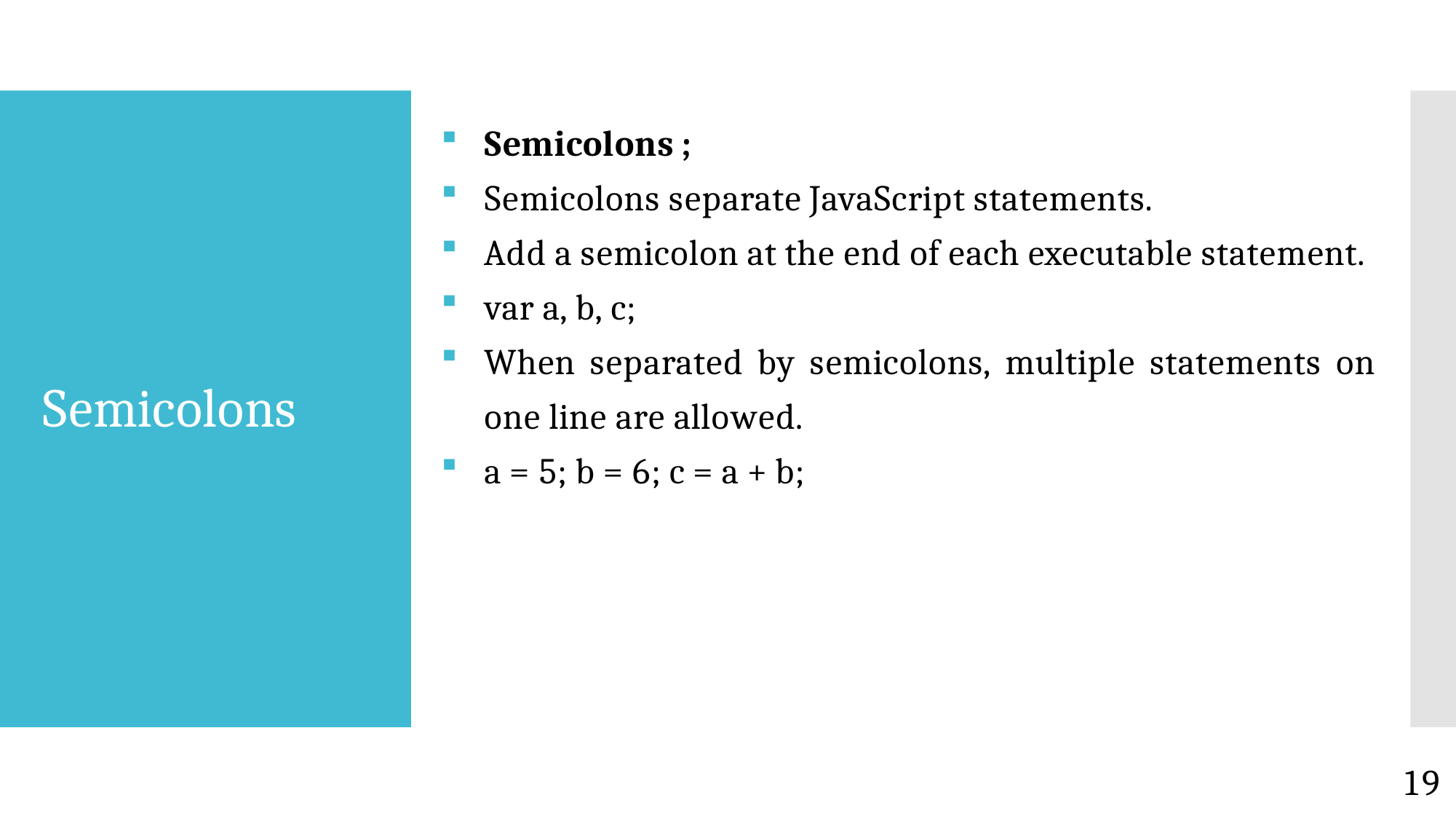

Semicolons ;
Semicolons separate JavaScript statements.
Add a semicolon at the end of each executable statement.
var a, b, c;
When separated by semicolons, multiple statements on one line are allowed.
a = 5; b = 6; c = a + b;

# Semicolons
19